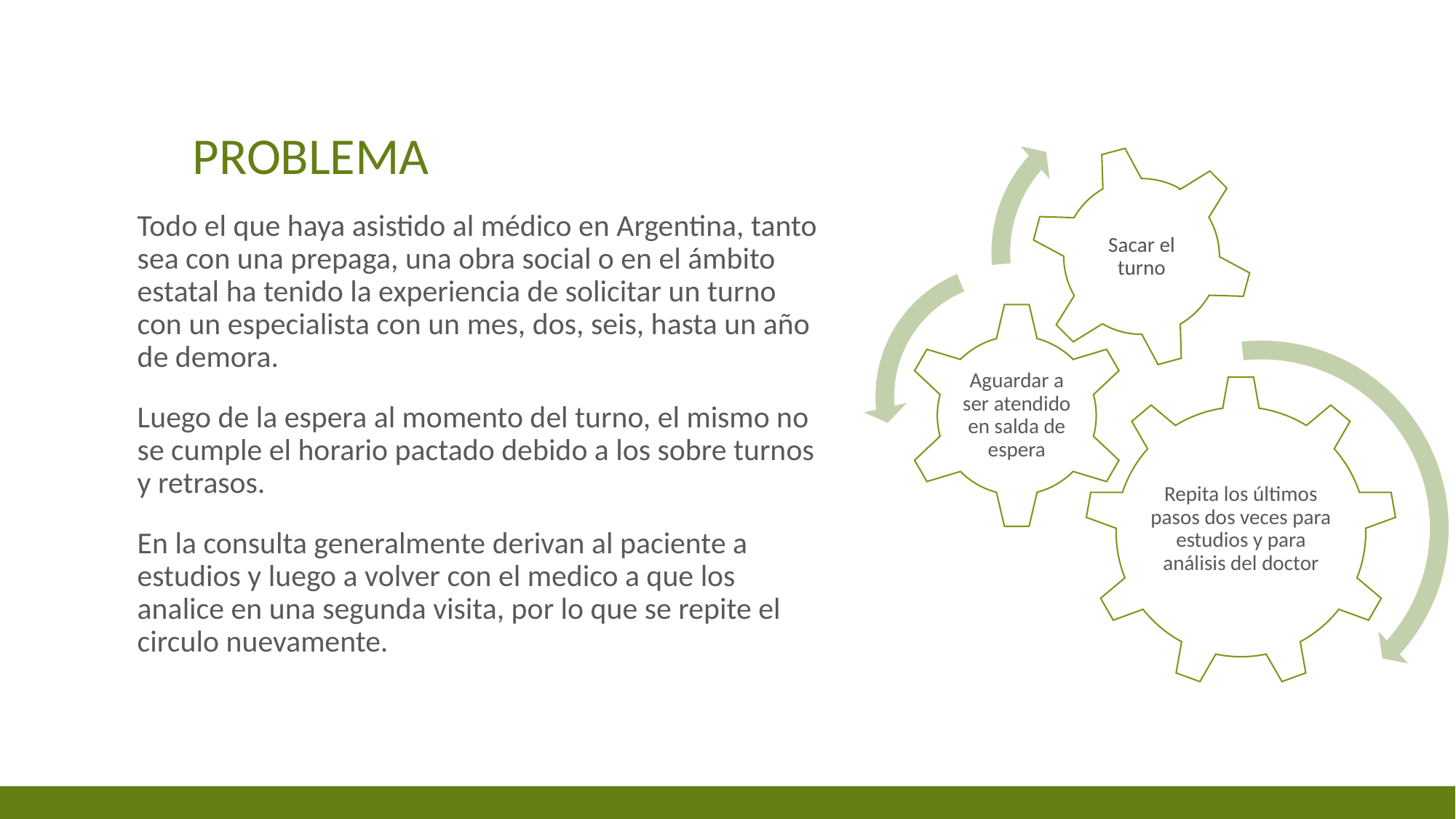

# problema
Repita los últimos pasos dos veces para estudios y para análisis del doctor
Aguardar a ser atendido en salda de espera
Sacar el turno
Todo el que haya asistido al médico en Argentina, tanto sea con una prepaga, una obra social o en el ámbito estatal ha tenido la experiencia de solicitar un turno con un especialista con un mes, dos, seis, hasta un año de demora.
Luego de la espera al momento del turno, el mismo no se cumple el horario pactado debido a los sobre turnos y retrasos.
En la consulta generalmente derivan al paciente a estudios y luego a volver con el medico a que los analice en una segunda visita, por lo que se repite el circulo nuevamente.